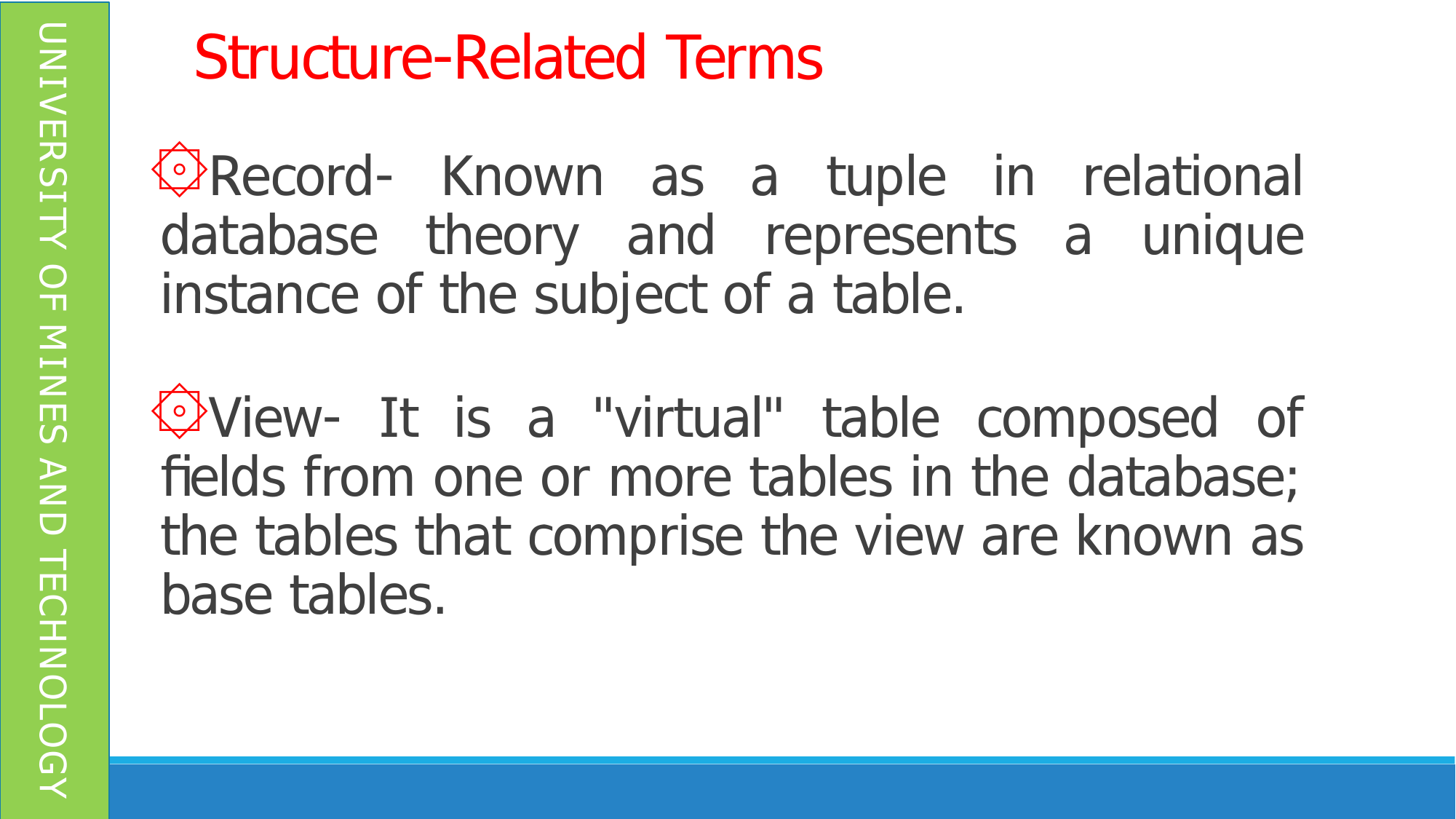

UNIVERSITY OF MINES AND TECHNOLOGY
Structure-Related Terms
Record- Known as a tuple in relational database theory and represents a unique instance of the subject of a table.

View- It is a "virtual" table composed of fields from one or more tables in the database; the tables that comprise the view are known as base tables.